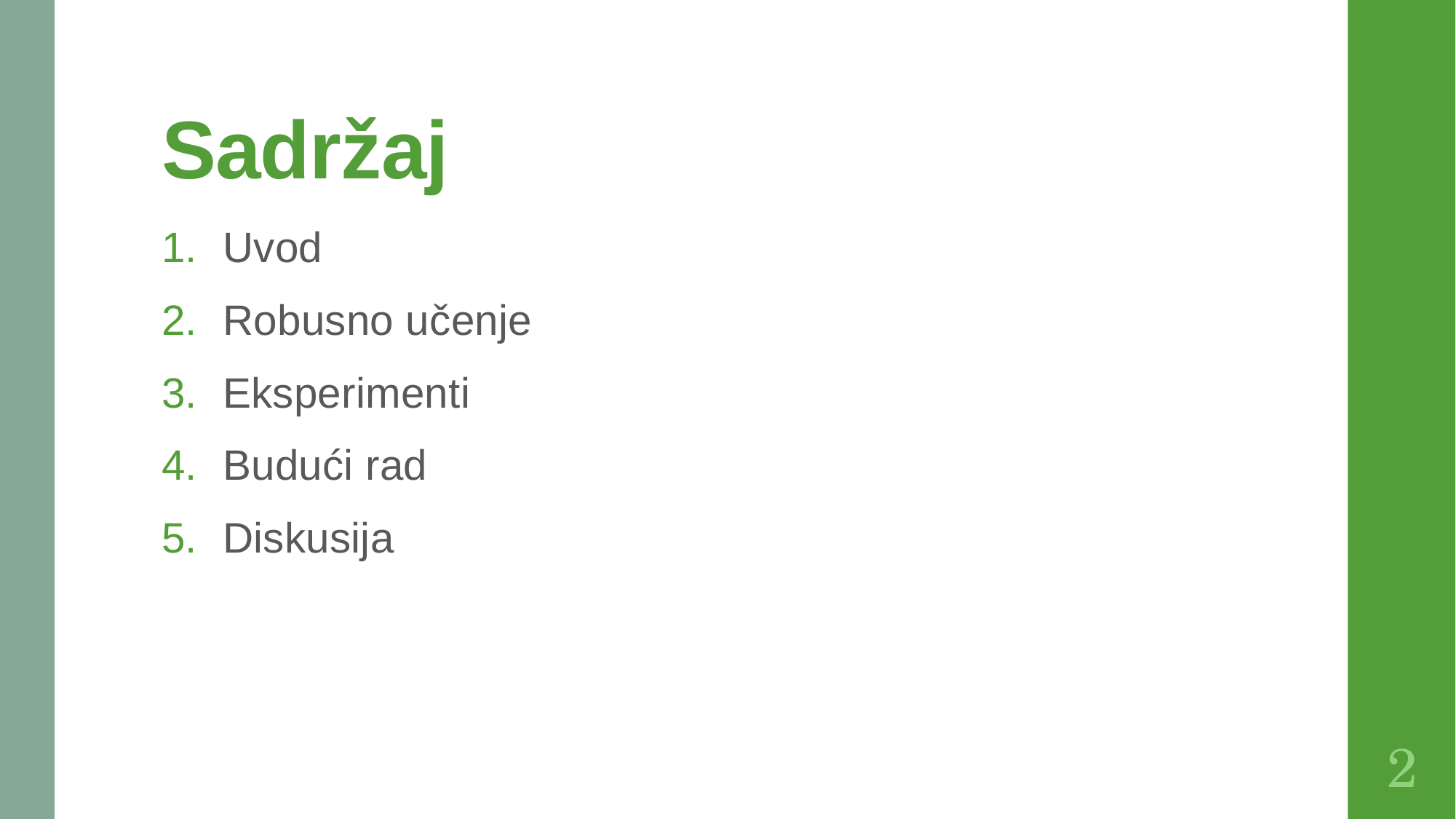

# Sadržaj
Uvod
Robusno učenje
Eksperimenti
Budući rad
Diskusija

2